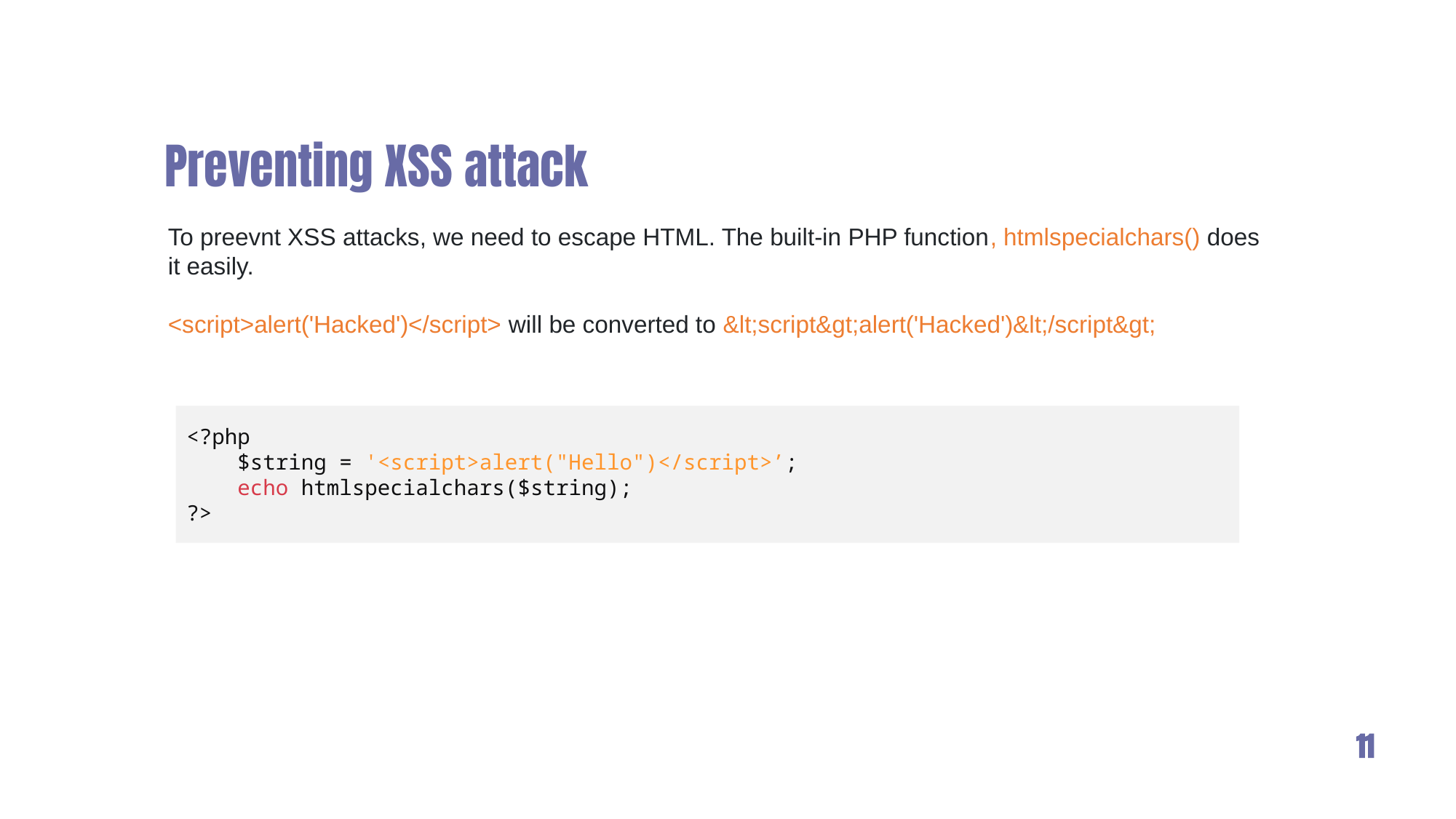

Preventing XSS attack
To preevnt XSS attacks, we need to escape HTML. The built-in PHP function, htmlspecialchars() does it easily.

<script>alert('Hacked')</script> will be converted to &lt;script&gt;alert('Hacked')&lt;/script&gt;
<?php
    $string = '<script>alert("Hello")</script>’;
    echo htmlspecialchars($string);
?>
11